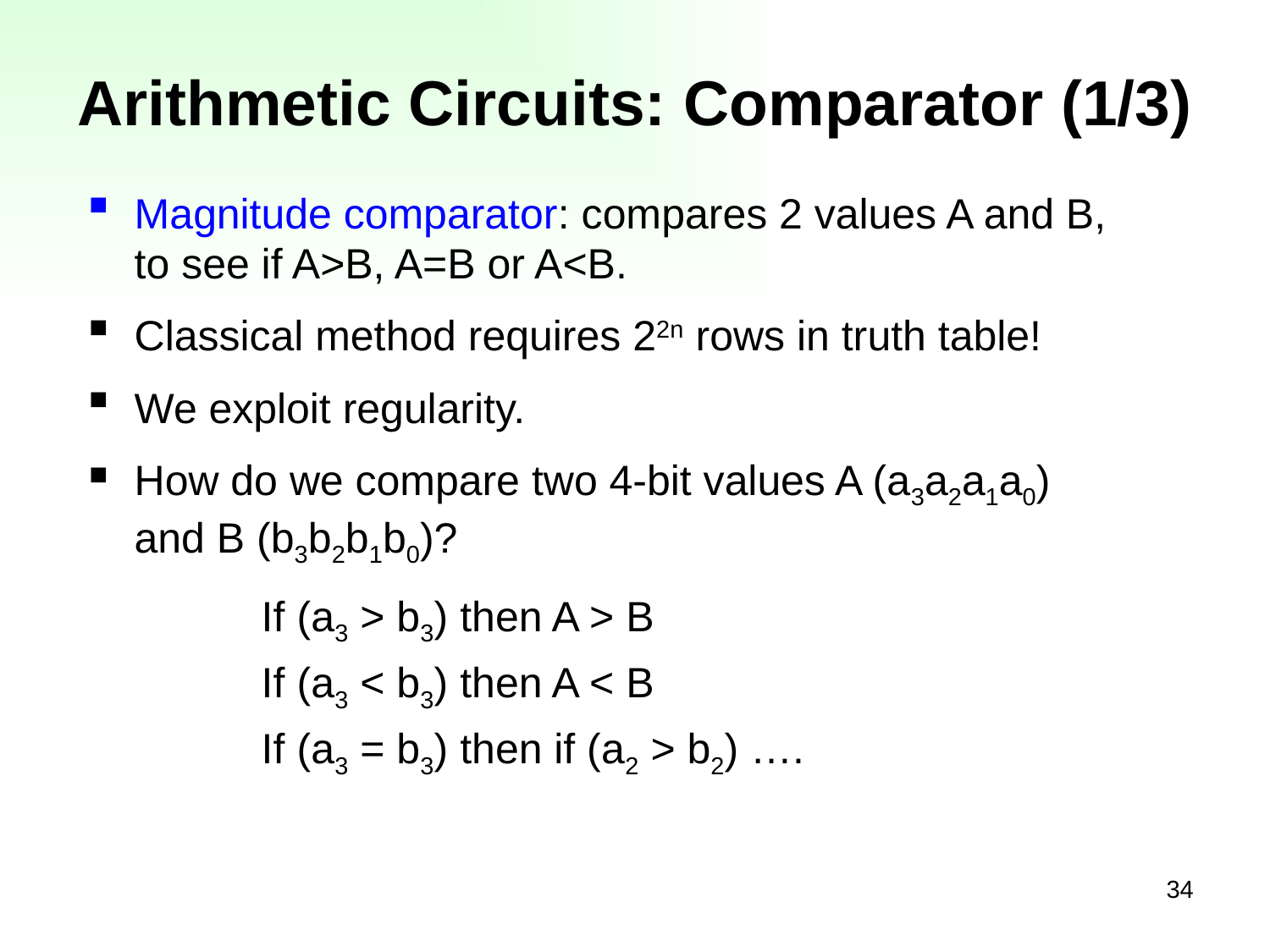

# Arithmetic Circuits: Comparator (1/3)
Magnitude comparator: compares 2 values A and B, to see if A>B, A=B or A<B.
Classical method requires 22n rows in truth table!
We exploit regularity.
How do we compare two 4-bit values A (a3a2a1a0) and B (b3b2b1b0)?
		If (a3 > b3) then A > B
		If (a3 < b3) then A < B
		If (a3 = b3) then if (a2 > b2) ….
34